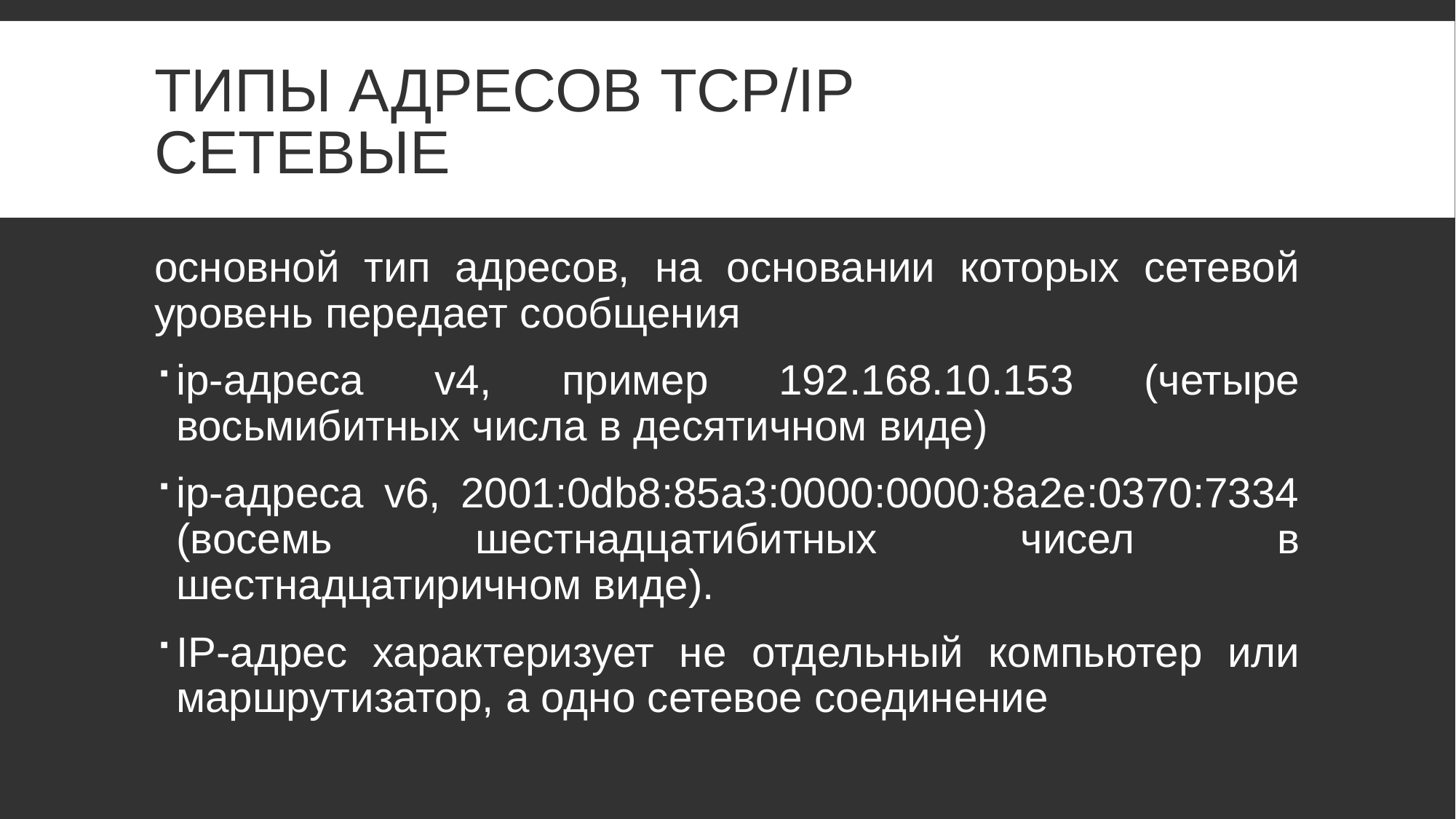

# Типы адресов TCP/IP Сетевые
основной тип адресов, на основании которых сетевой уровень передает сообщения
ip-адреса v4, пример 192.168.10.153 (четыре восьмибитных числа в десятичном виде)
ip-адреса v6, 2001:0db8:85a3:0000:0000:8a2e:0370:7334 (восемь шестнадцатибитных чисел в шестнадцатиричном виде).
IP-адрес характеризует не отдельный компьютер или маршрутизатор, а одно сетевое соединение